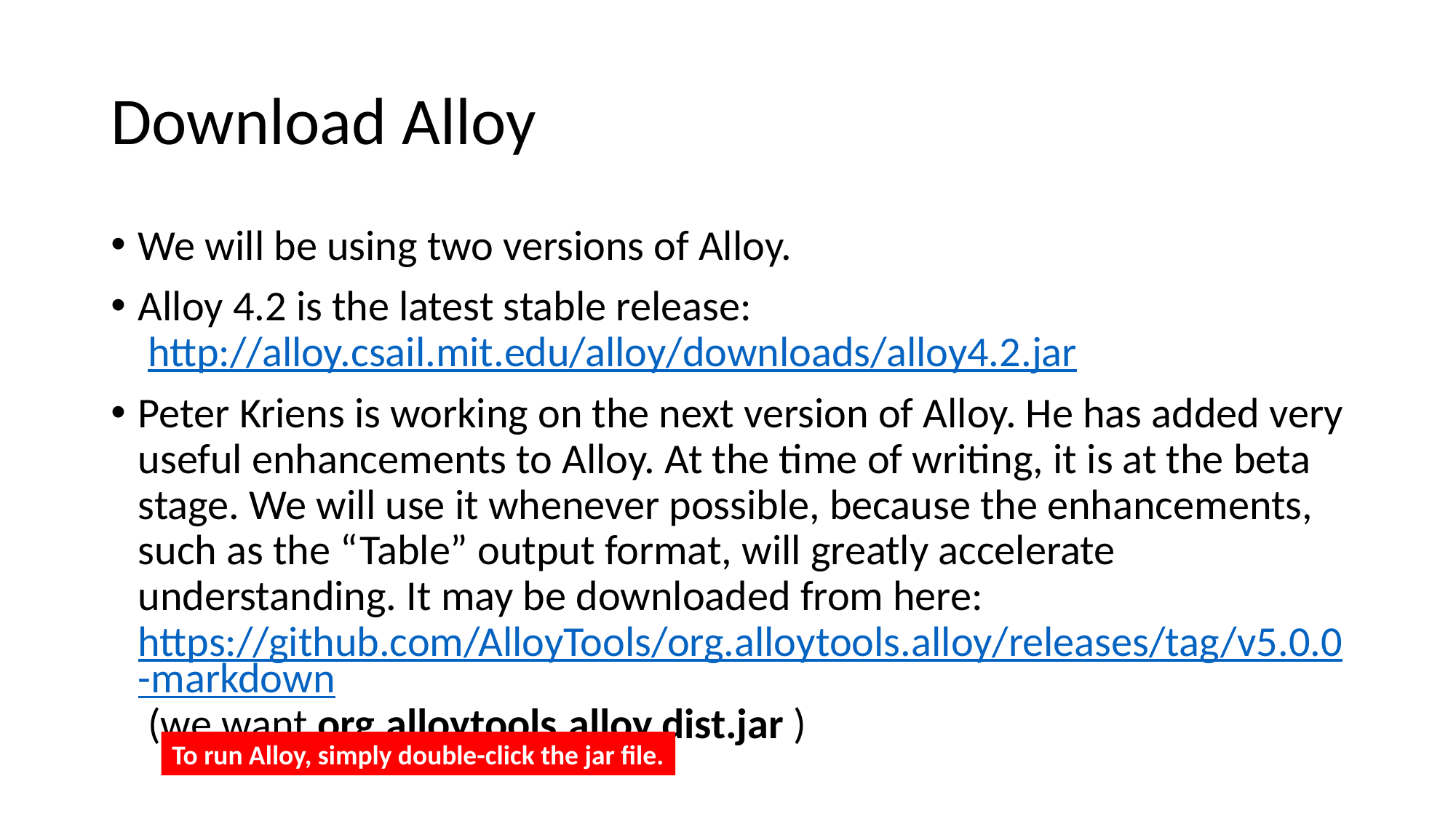

# Download Alloy
We will be using two versions of Alloy.
Alloy 4.2 is the latest stable release:
 http://alloy.csail.mit.edu/alloy/downloads/alloy4.2.jar
Peter Kriens is working on the next version of Alloy. He has added very useful enhancements to Alloy. At the time of writing, it is at the beta stage. We will use it whenever possible, because the enhancements, such as the “Table” output format, will greatly accelerate understanding. It may be downloaded from here:
https://github.com/AlloyTools/org.alloytools.alloy/releases/tag/v5.0.0-markdown (we want org.alloytools.alloy.dist.jar )
To run Alloy, simply double-click the jar file.